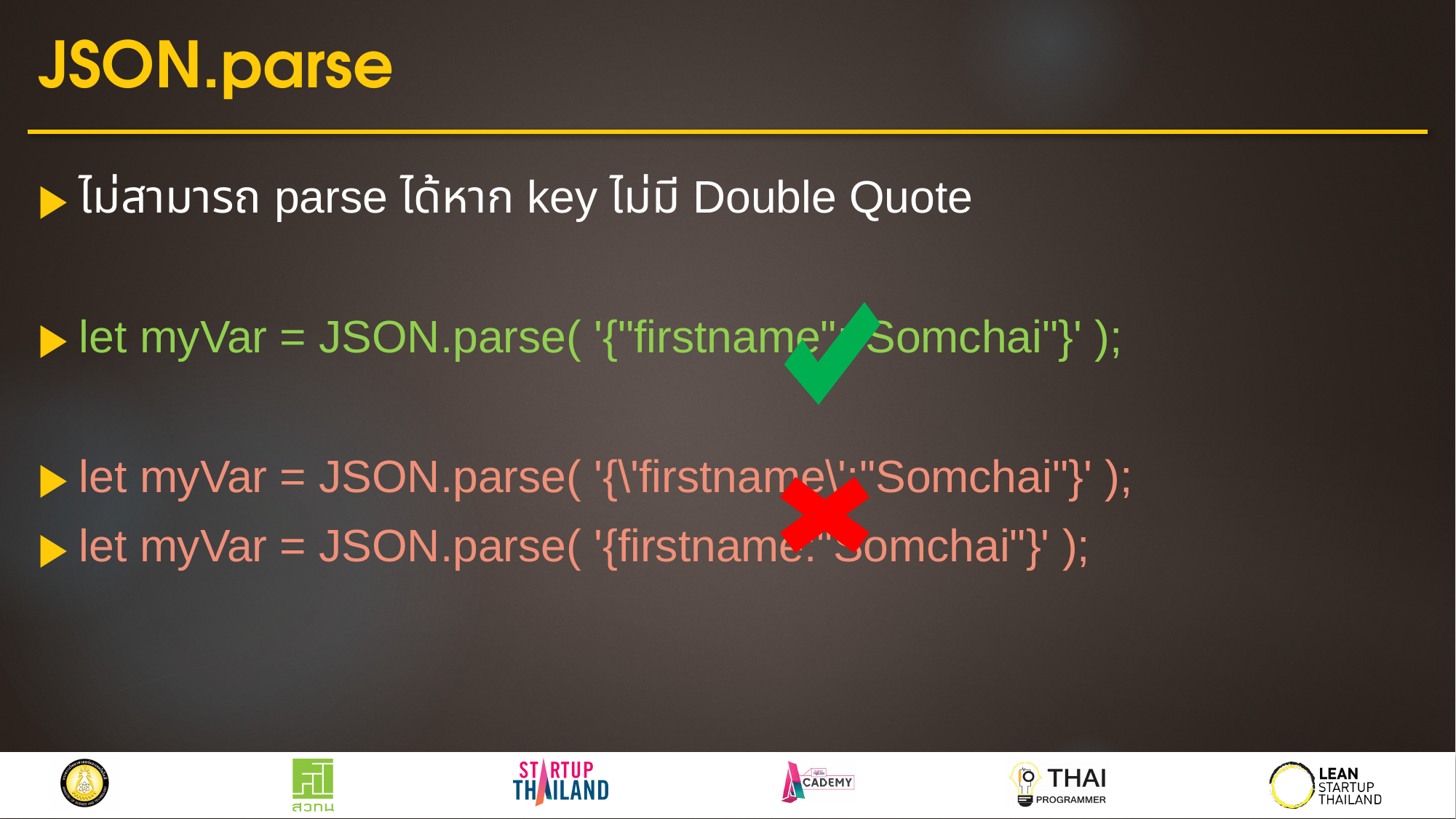

# JSON.parse
ไม่สามารถ parse ได้หาก key ไม่มี Double Quote

let myVar = JSON.parse( '{"firstname":"Somchai"}' );

let myVar = JSON.parse( '{\'firstname\':"Somchai"}' );
let myVar = JSON.parse( '{firstname:"Somchai"}' );